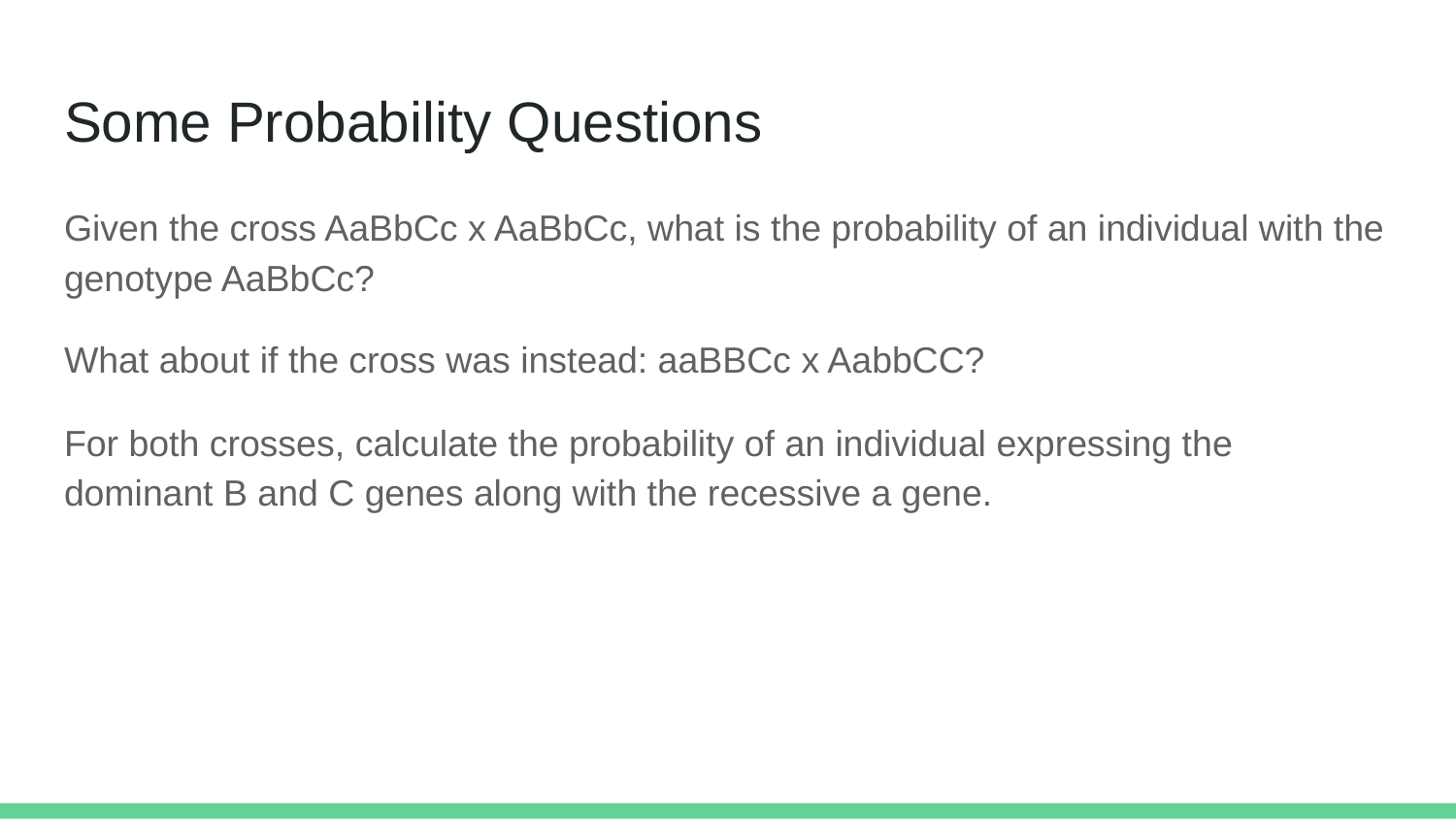

# Some Probability Questions
Given the cross AaBbCc x AaBbCc, what is the probability of an individual with the genotype AaBbCc?
What about if the cross was instead: aaBBCc x AabbCC?
For both crosses, calculate the probability of an individual expressing the dominant B and C genes along with the recessive a gene.